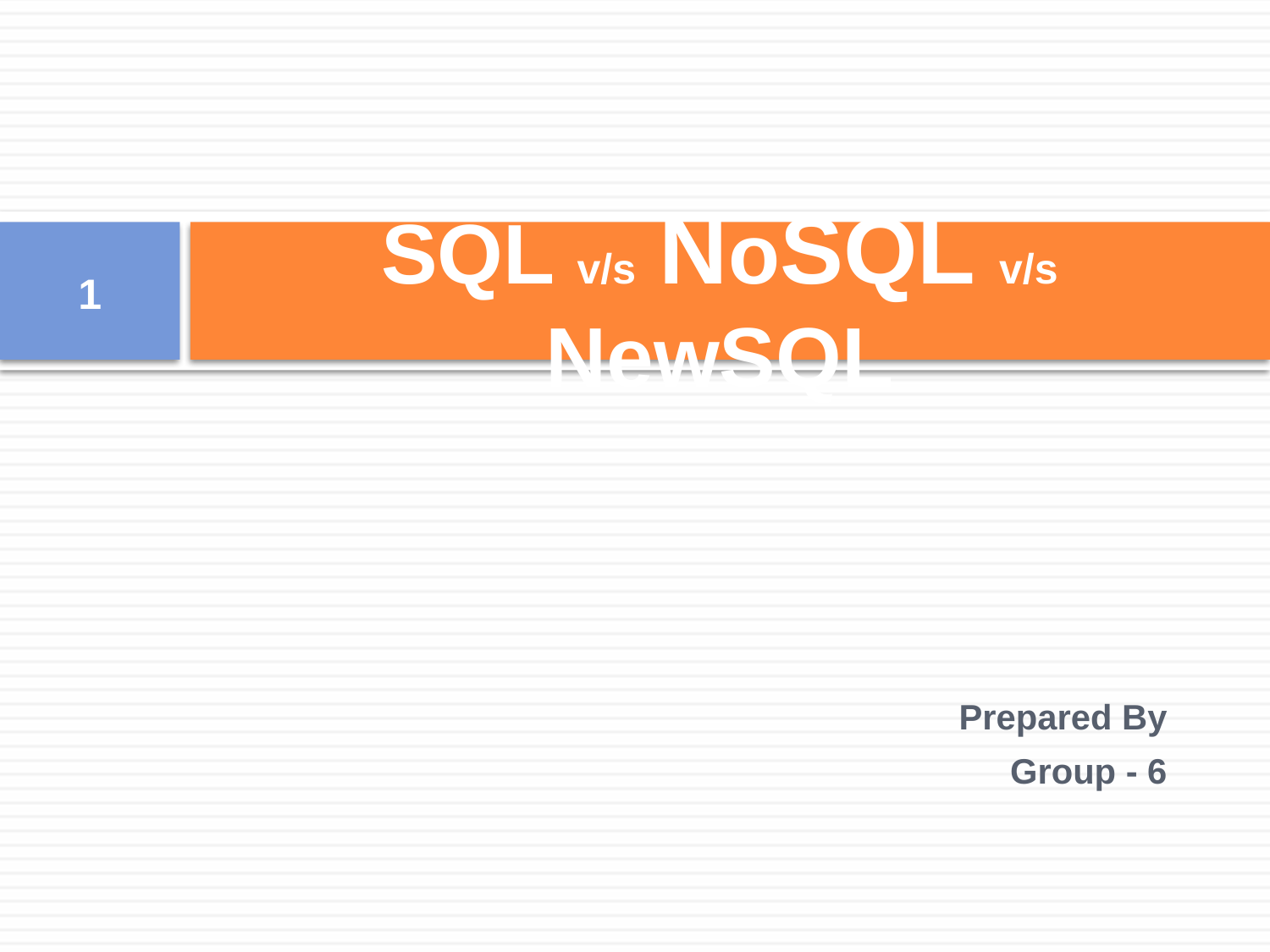

# SQL v/s NoSQL v/s NewSQL
1
Prepared By
Group - 6